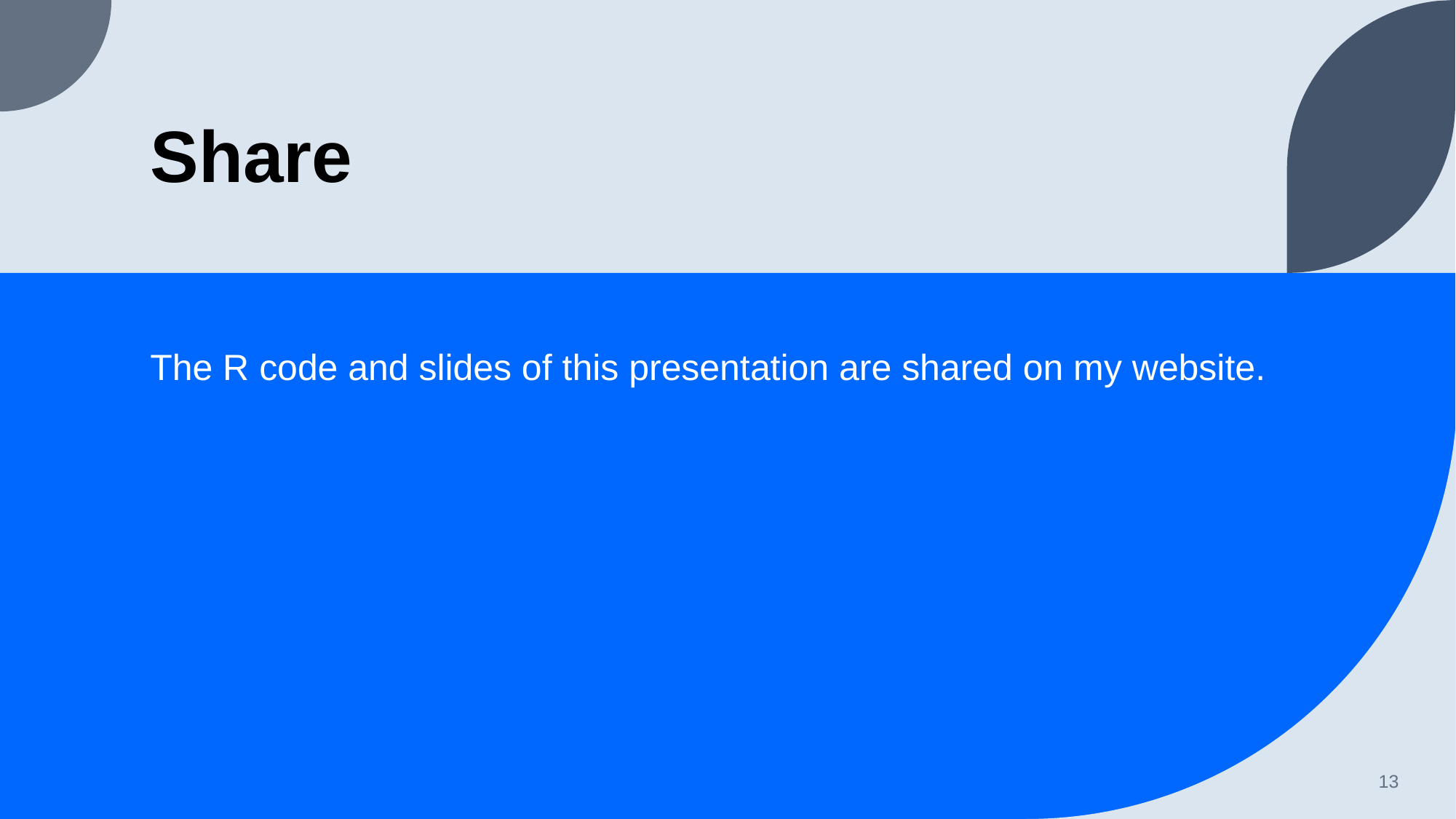

# Share
The R code and slides of this presentation are shared on my website.

13